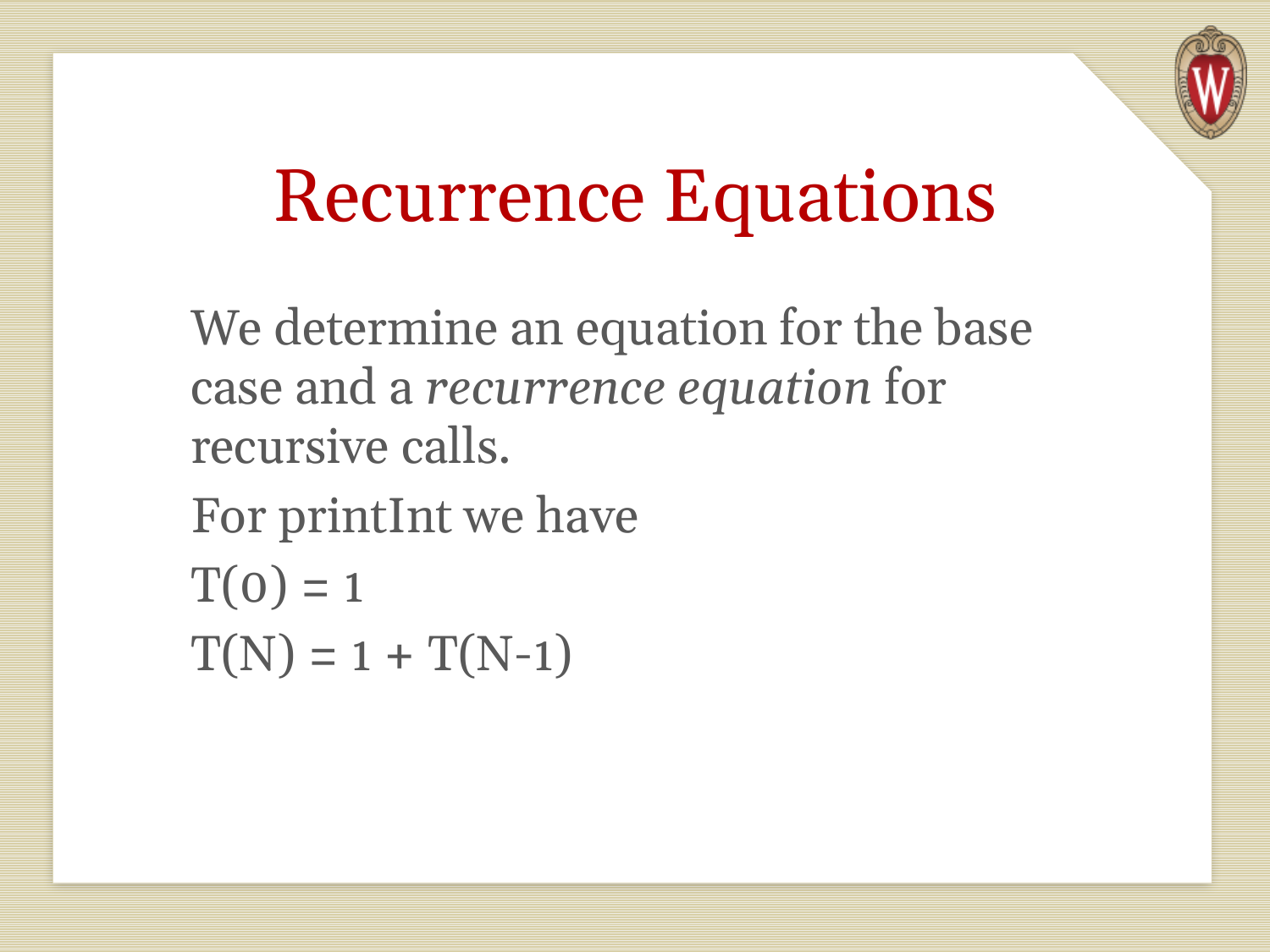

# Recurrence Equations
We determine an equation for the base case and a recurrence equation for recursive calls.
For printInt we have
T(0) = 1
T(N) = 1 + T(N-1)